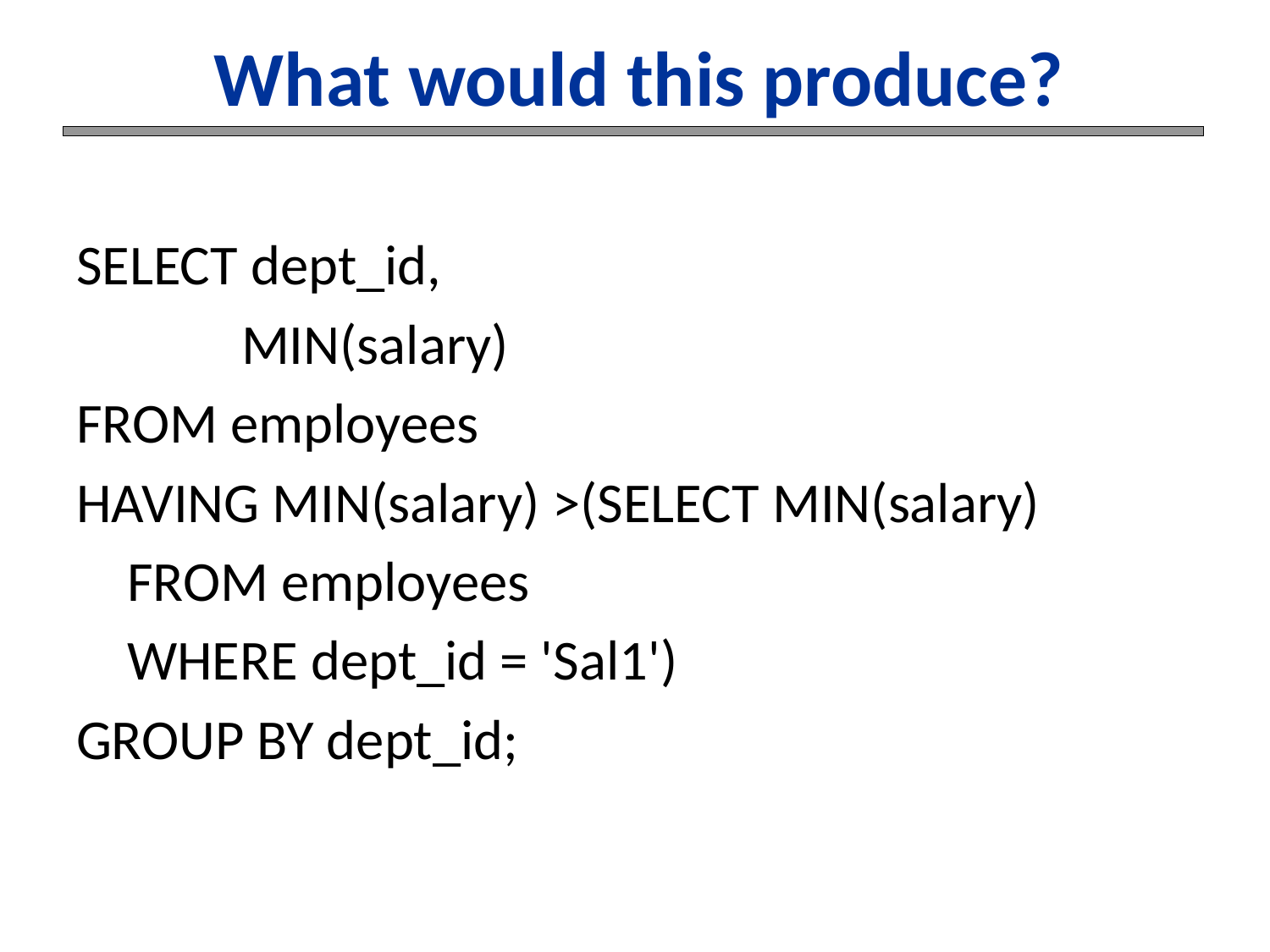

# What would this produce?

SELECT dept_id,
             MIN(salary)
FROM employees
HAVING MIN(salary) >(SELECT MIN(salary)
    FROM employees
    WHERE dept_id = 'Sal1')
GROUP BY dept_id;